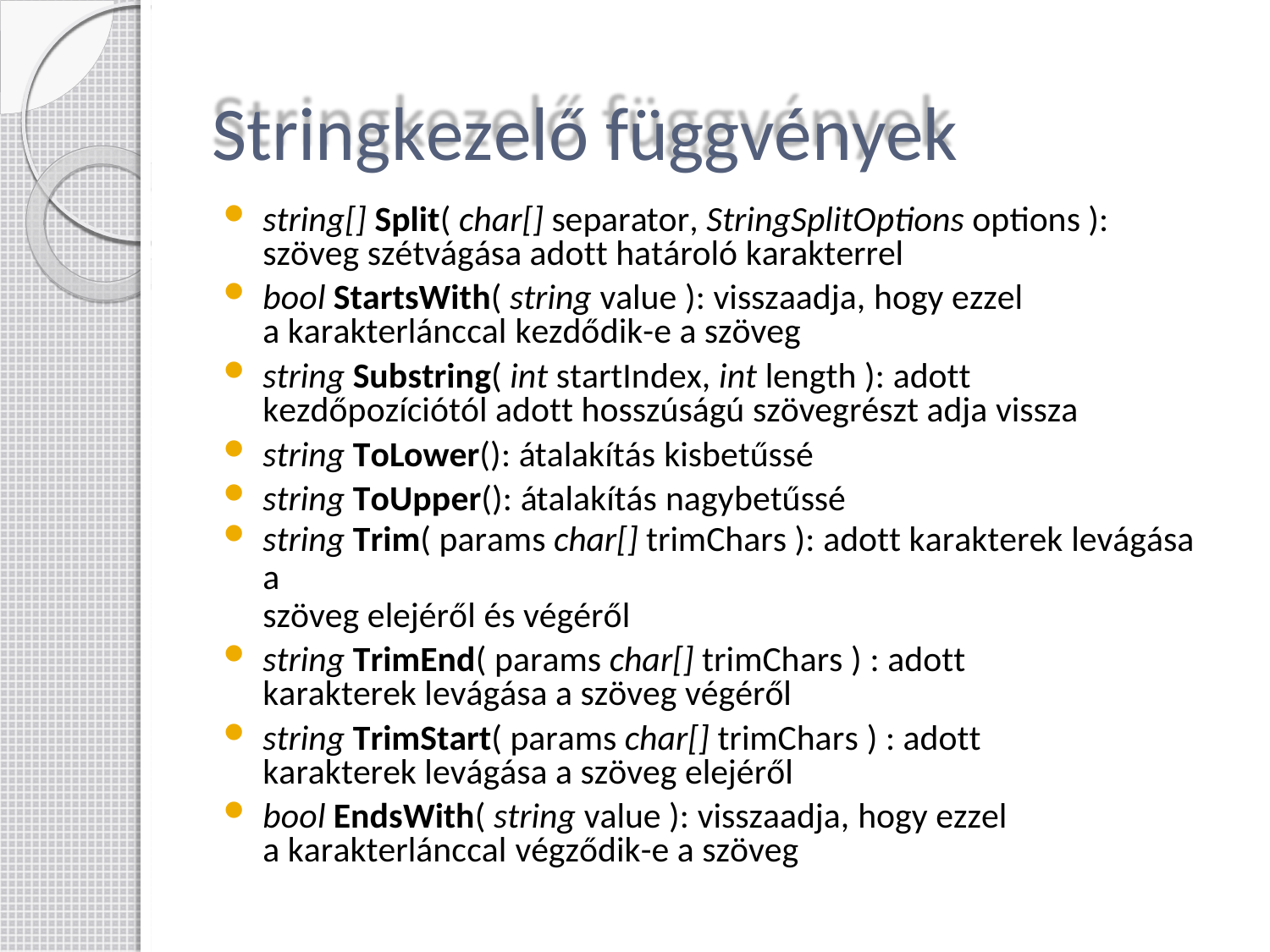

# Stringkezelő függvények
string[] Split( char[] separator, StringSplitOptions options ): szöveg szétvágása adott határoló karakterrel
bool StartsWith( string value ): visszaadja, hogy ezzel a karakterlánccal kezdődik-e a szöveg
string Substring( int startIndex, int length ): adott kezdőpozíciótól adott hosszúságú szövegrészt adja vissza
string ToLower(): átalakítás kisbetűssé
string ToUpper(): átalakítás nagybetűssé
string Trim( params char[] trimChars ): adott karakterek levágása a
szöveg elejéről és végéről
string TrimEnd( params char[] trimChars ) : adott karakterek levágása a szöveg végéről
string TrimStart( params char[] trimChars ) : adott karakterek levágása a szöveg elejéről
bool EndsWith( string value ): visszaadja, hogy ezzel a karakterlánccal végződik-e a szöveg